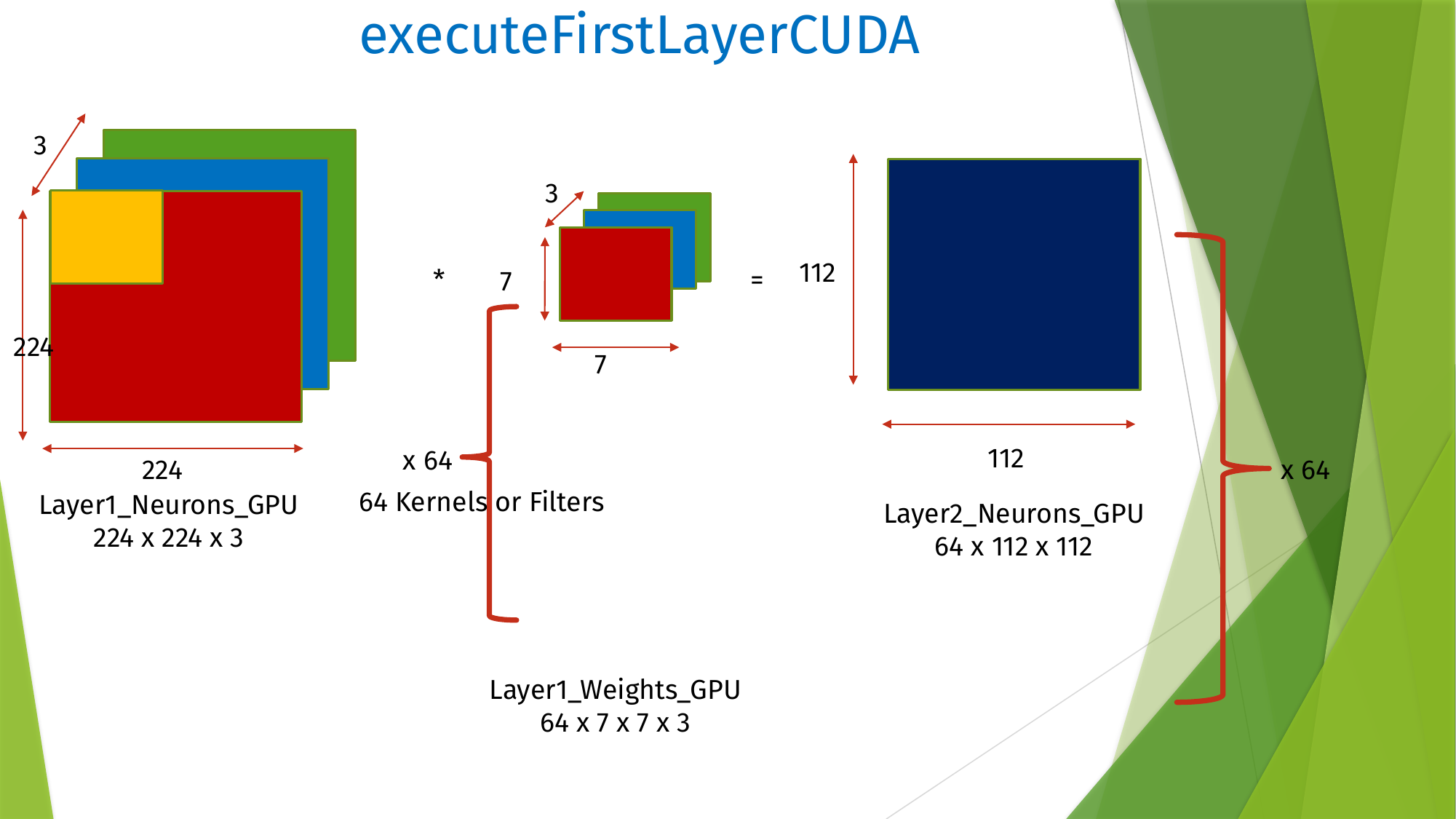

# executeFirstLayerCUDA
3

3

112
*
=
7

224
7
112
x 64
224
x 64
64 Kernels or Filters
Layer1_Neurons_GPU
224 x 224 x 3
Layer2_Neurons_GPU
64 x 112 x 112
Layer1_Weights_GPU
64 x 7 x 7 x 3